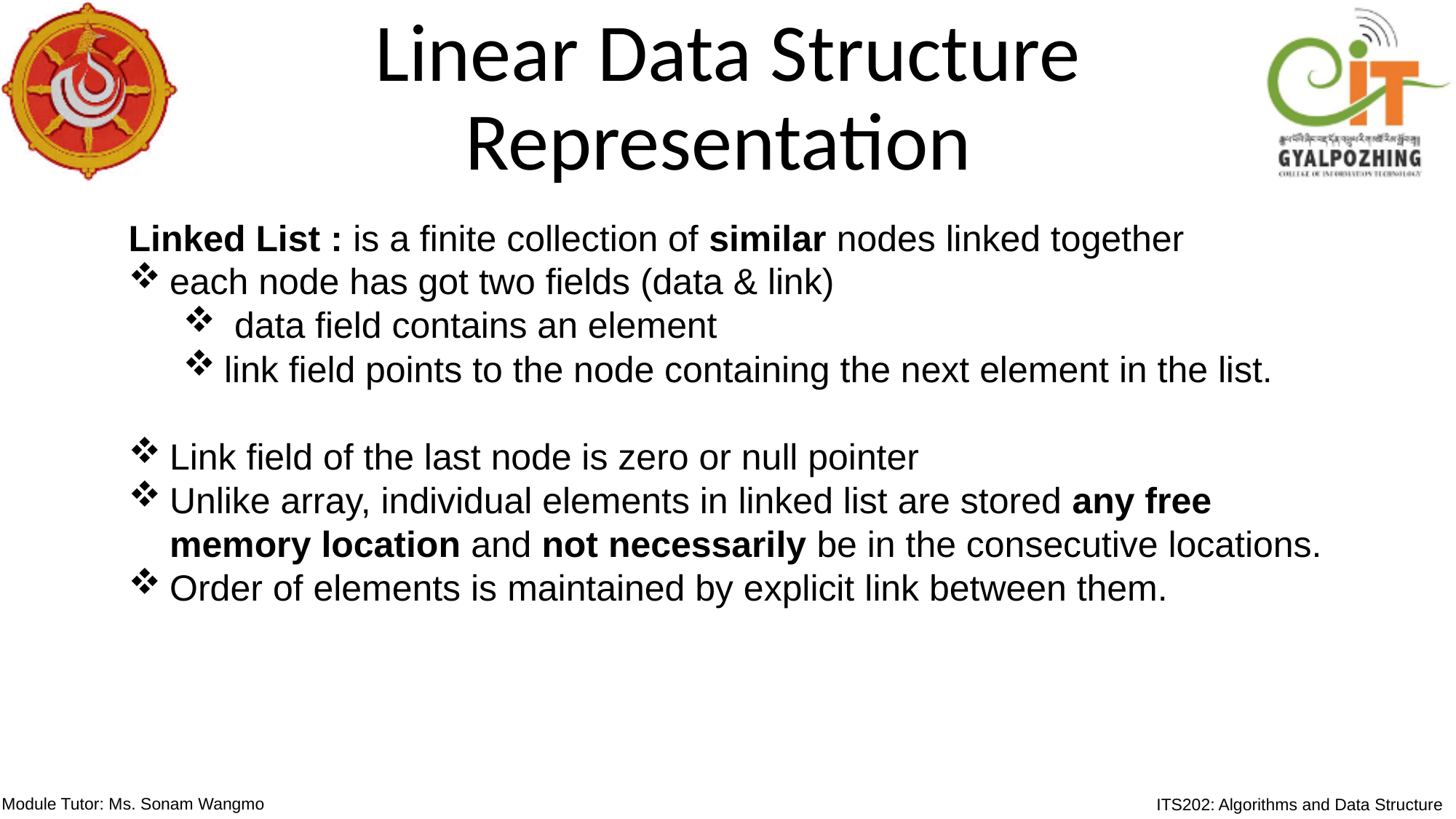

Linear Data Structure Representation
Linked List : is a finite collection of similar nodes linked together
each node has got two fields (data & link)
 data field contains an element
link field points to the node containing the next element in the list.

Link field of the last node is zero or null pointer
Unlike array, individual elements in linked list are stored any free memory location and not necessarily be in the consecutive locations.
Order of elements is maintained by explicit link between them.